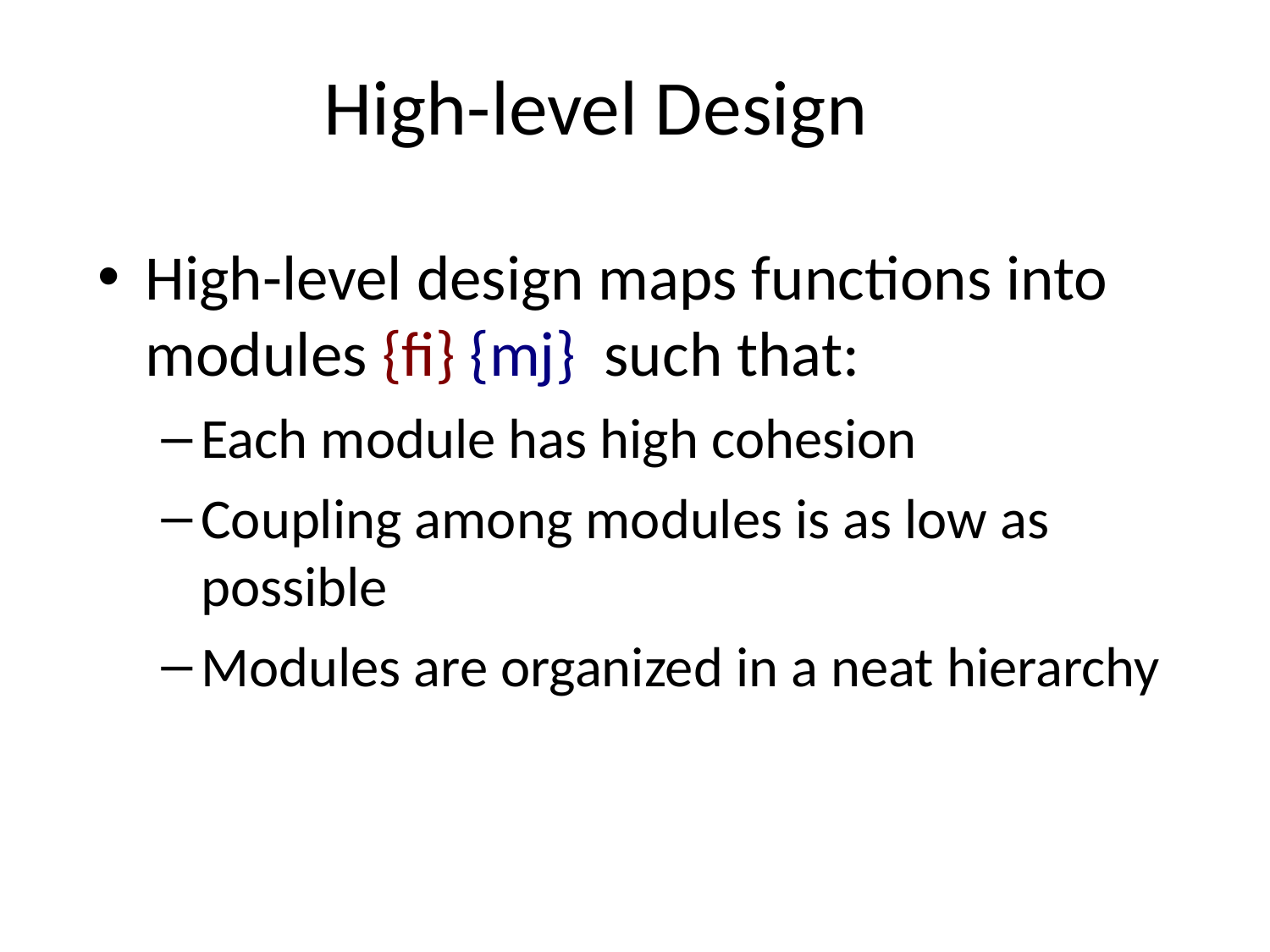

# High-level Design
High-level design maps functions into modules {fi} {mj}  such that:
Each module has high cohesion
Coupling among modules is as low as possible
Modules are organized in a neat hierarchy